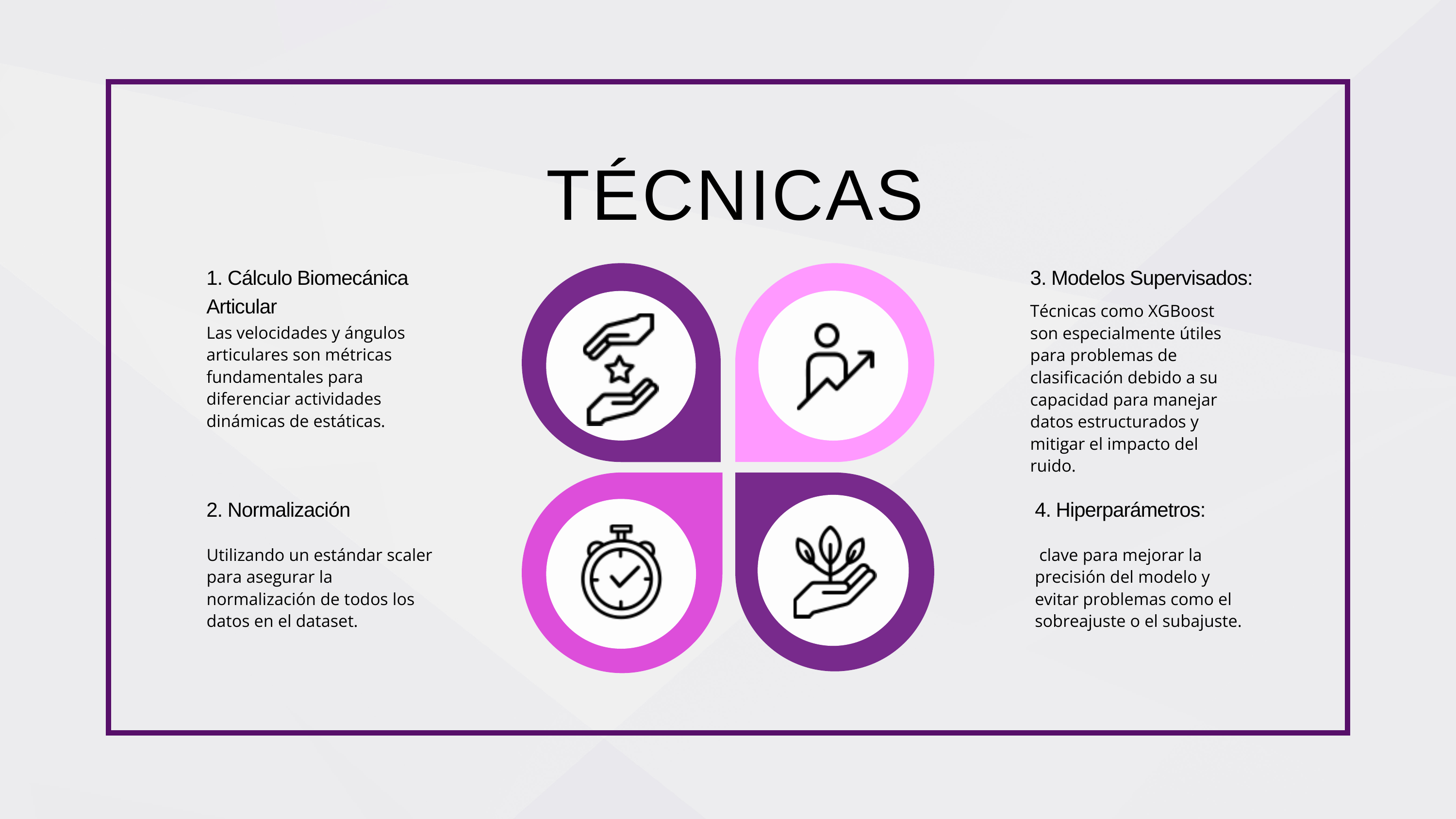

TÉCNICAS
1. Cálculo Biomecánica Articular
3. Modelos Supervisados:

Técnicas como XGBoost son especialmente útiles para problemas de clasificación debido a su capacidad para manejar datos estructurados y mitigar el impacto del ruido.

Las velocidades y ángulos articulares son métricas fundamentales para diferenciar actividades dinámicas de estáticas.

2. Normalización
4. Hiperparámetros:

Utilizando un estándar scaler para asegurar la normalización de todos los datos en el dataset.
 clave para mejorar la precisión del modelo y evitar problemas como el sobreajuste o el subajuste.